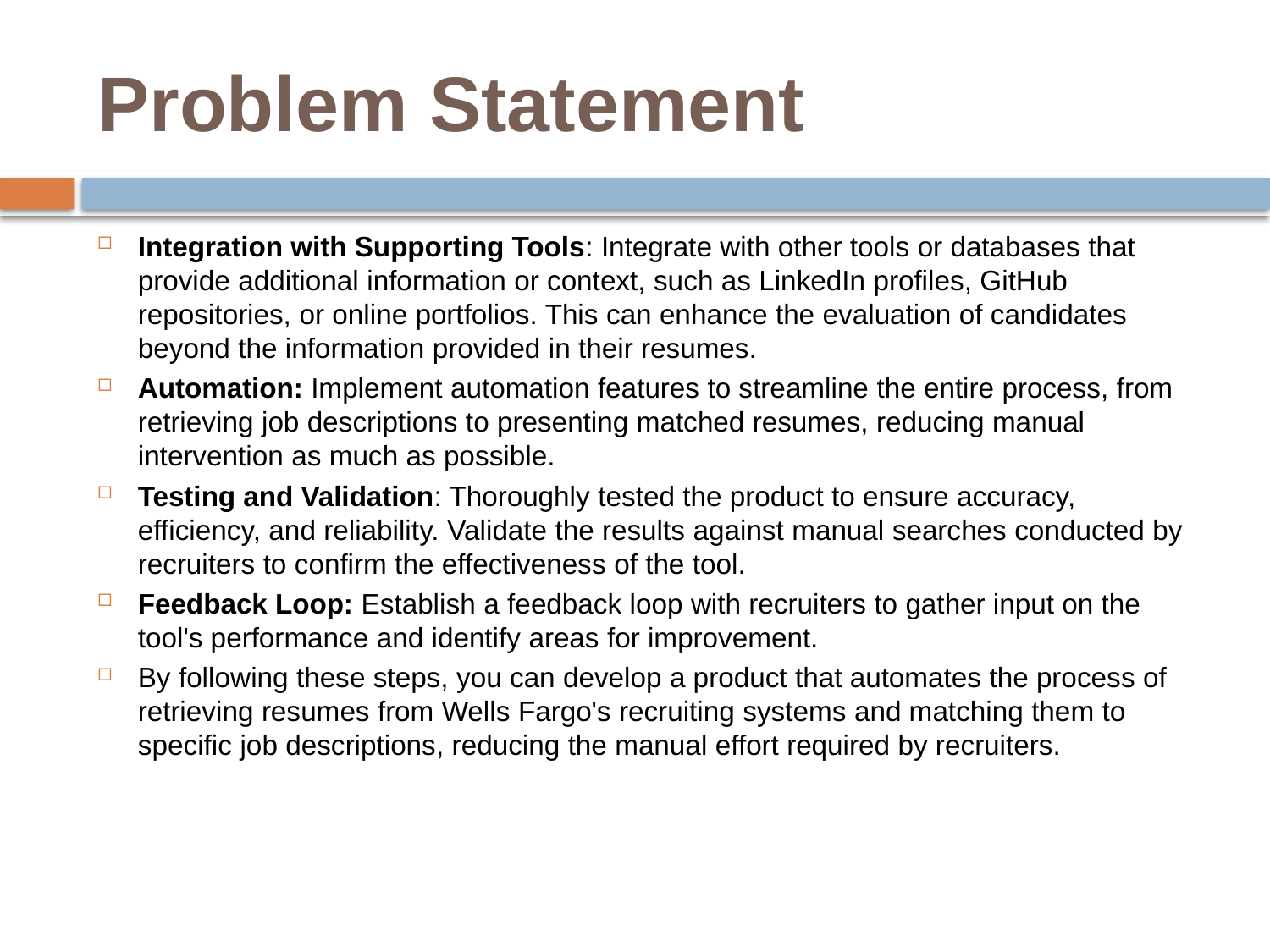

# Problem Statement
Integration with Supporting Tools: Integrate with other tools or databases that provide additional information or context, such as LinkedIn profiles, GitHub repositories, or online portfolios. This can enhance the evaluation of candidates beyond the information provided in their resumes.
Automation: Implement automation features to streamline the entire process, from retrieving job descriptions to presenting matched resumes, reducing manual intervention as much as possible.
Testing and Validation: Thoroughly tested the product to ensure accuracy, efficiency, and reliability. Validate the results against manual searches conducted by recruiters to confirm the effectiveness of the tool.
Feedback Loop: Establish a feedback loop with recruiters to gather input on the tool's performance and identify areas for improvement.
By following these steps, you can develop a product that automates the process of retrieving resumes from Wells Fargo's recruiting systems and matching them to specific job descriptions, reducing the manual effort required by recruiters.